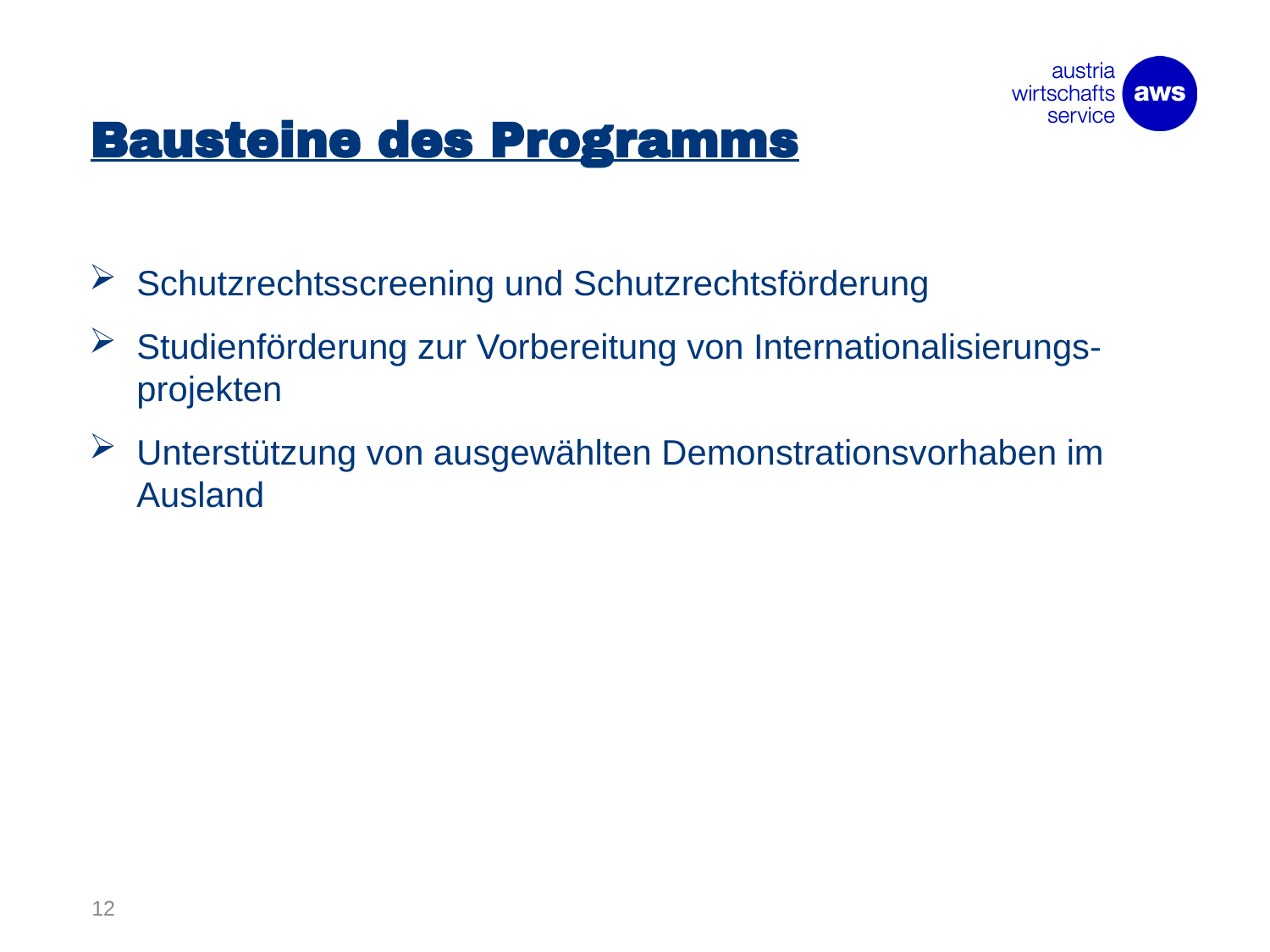

# Bausteine des Programms
Schutzrechtsscreening und Schutzrechtsförderung
Studienförderung zur Vorbereitung von Internationalisierungs-projekten
Unterstützung von ausgewählten Demonstrationsvorhaben im Ausland

12